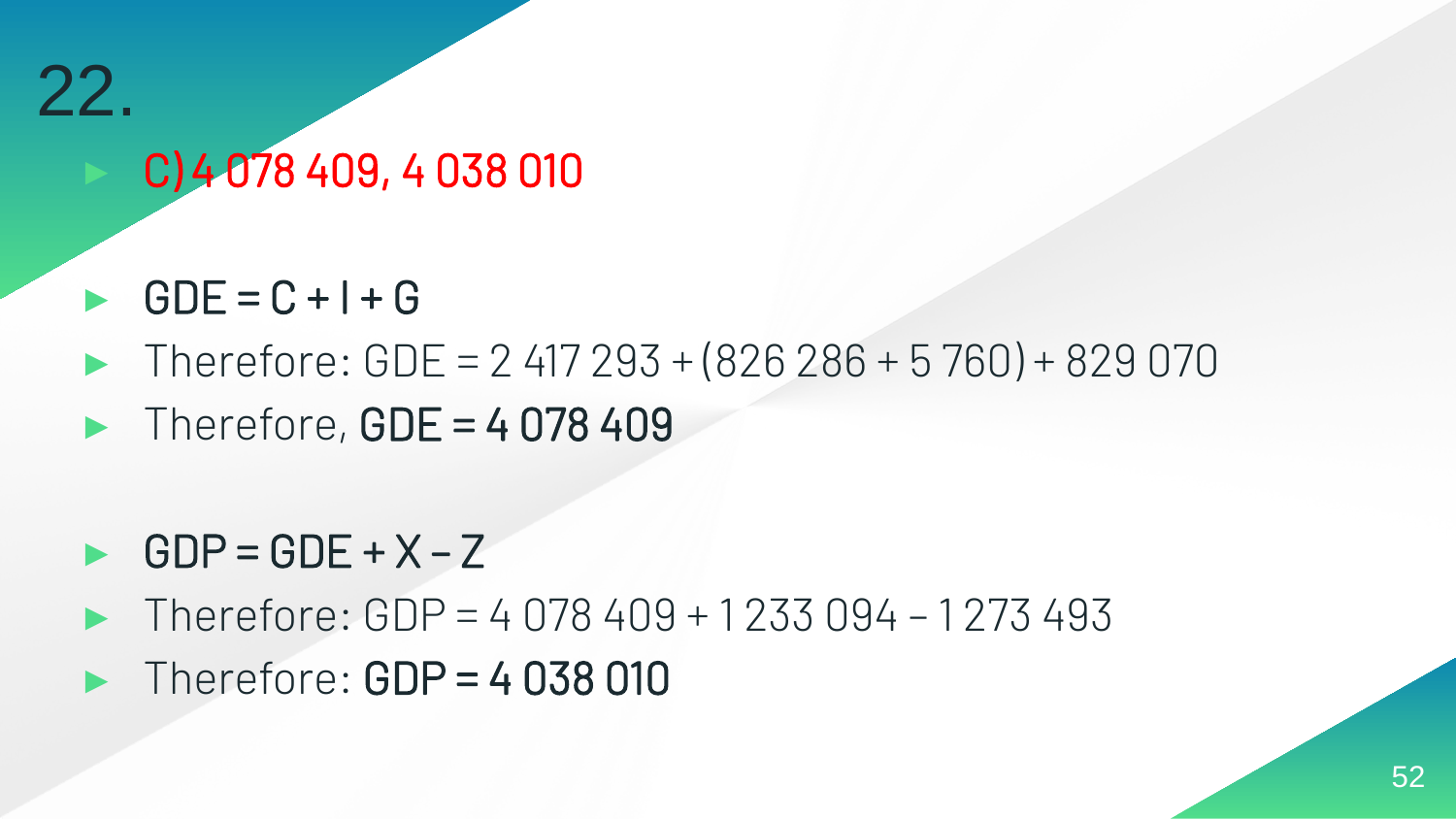

# 22.
C) 4 078 409, 4 038 010

GDE = C + I + G
Therefore: GDE = 2 417 293 + (826 286 + 5 760) + 829 070
Therefore, GDE = 4 078 409

GDP = GDE + X – Z
Therefore: GDP = 4 078 409 + 1 233 094 – 1 273 493
Therefore: GDP = 4 038 010

52